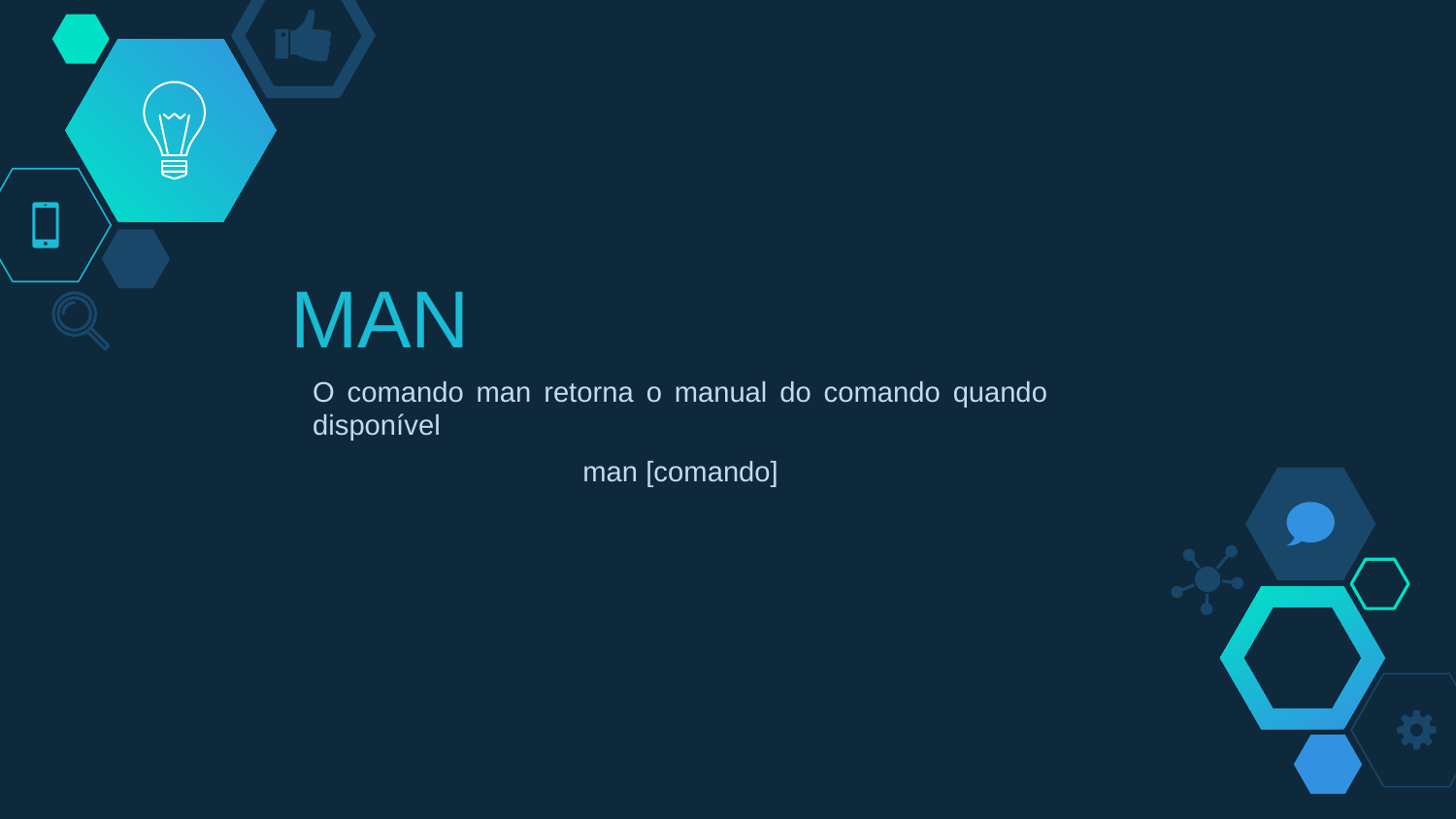

# MAN
O comando man retorna o manual do comando quando disponível
man [comando]